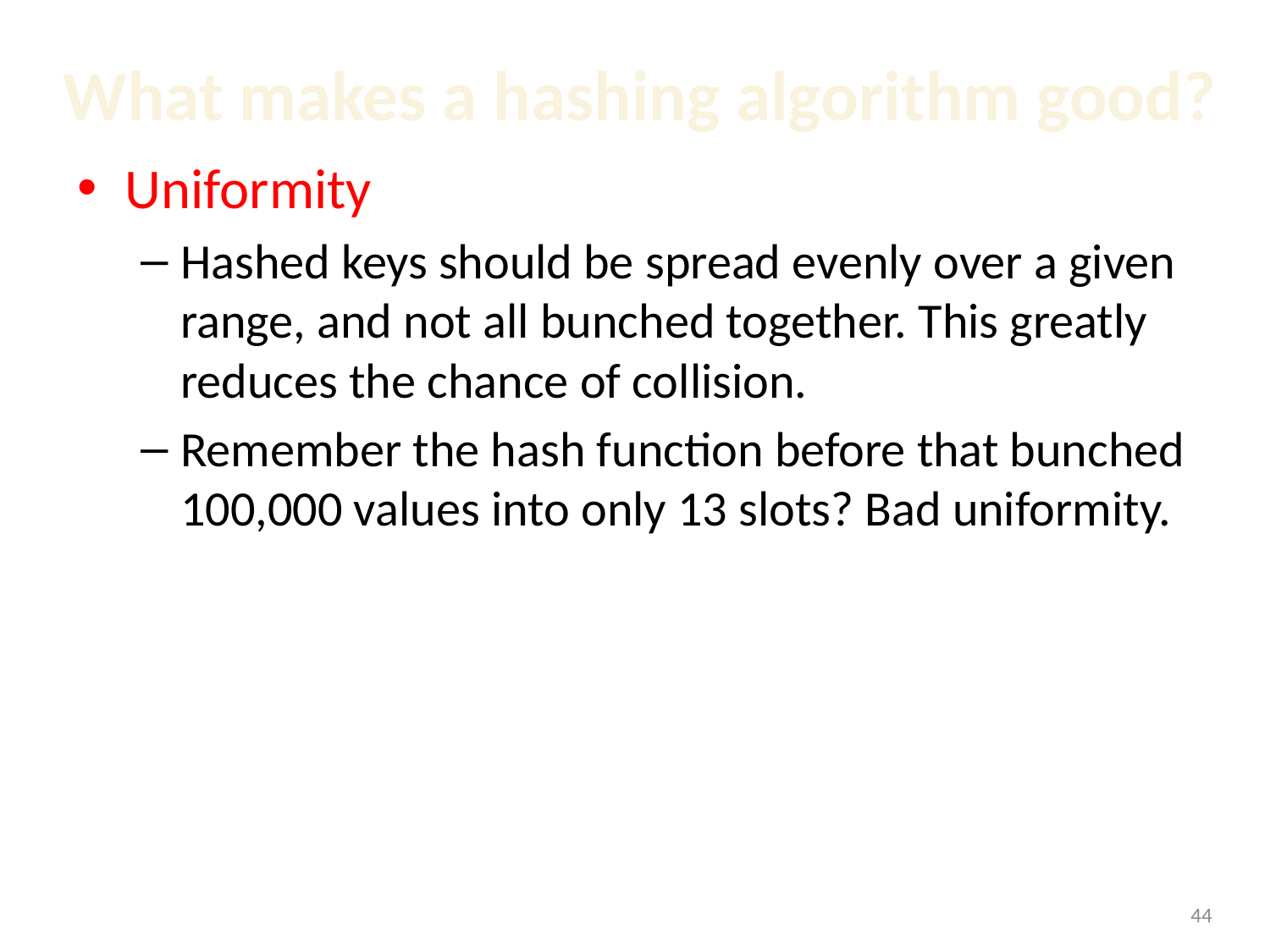

# What makes a hashing algorithm good?
Uniformity
Hashed keys should be spread evenly over a given range, and not all bunched together. This greatly reduces the chance of collision.
Remember the hash function before that bunched 100,000 values into only 13 slots? Bad uniformity.
44